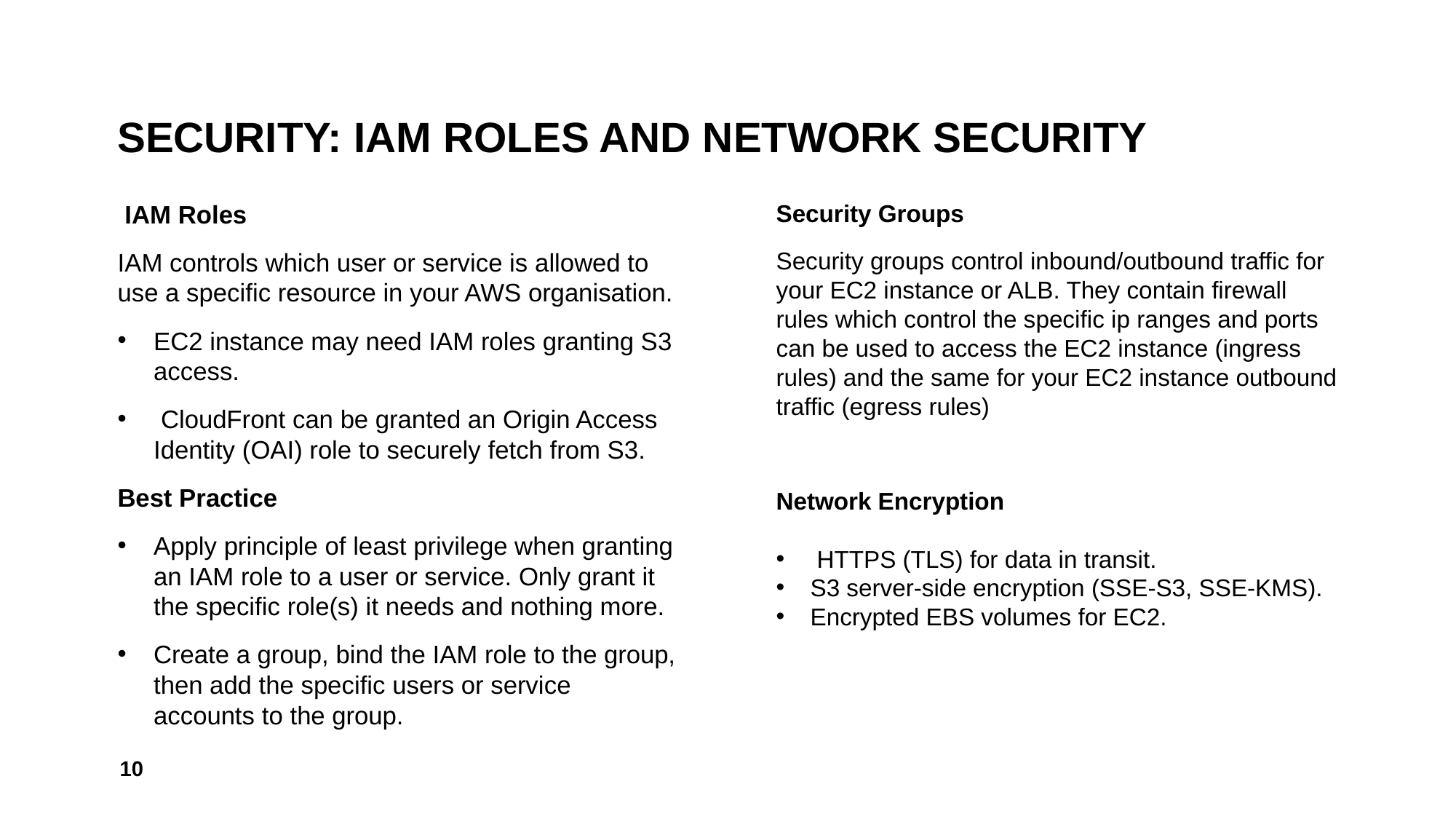

# Security: iam Roles and Network security
Security Groups
Security groups control inbound/outbound traffic for your EC2 instance or ALB. They contain firewall rules which control the specific ip ranges and ports can be used to access the EC2 instance (ingress rules) and the same for your EC2 instance outbound traffic (egress rules)

Network Encryption

 HTTPS (TLS) for data in transit.
S3 server-side encryption (SSE-S3, SSE-KMS).
Encrypted EBS volumes for EC2.

 IAM Roles
IAM controls which user or service is allowed to use a specific resource in your AWS organisation.
EC2 instance may need IAM roles granting S3 access.
 CloudFront can be granted an Origin Access Identity (OAI) role to securely fetch from S3.
Best Practice
Apply principle of least privilege when granting an IAM role to a user or service. Only grant it the specific role(s) it needs and nothing more.
Create a group, bind the IAM role to the group, then add the specific users or service accounts to the group.
10